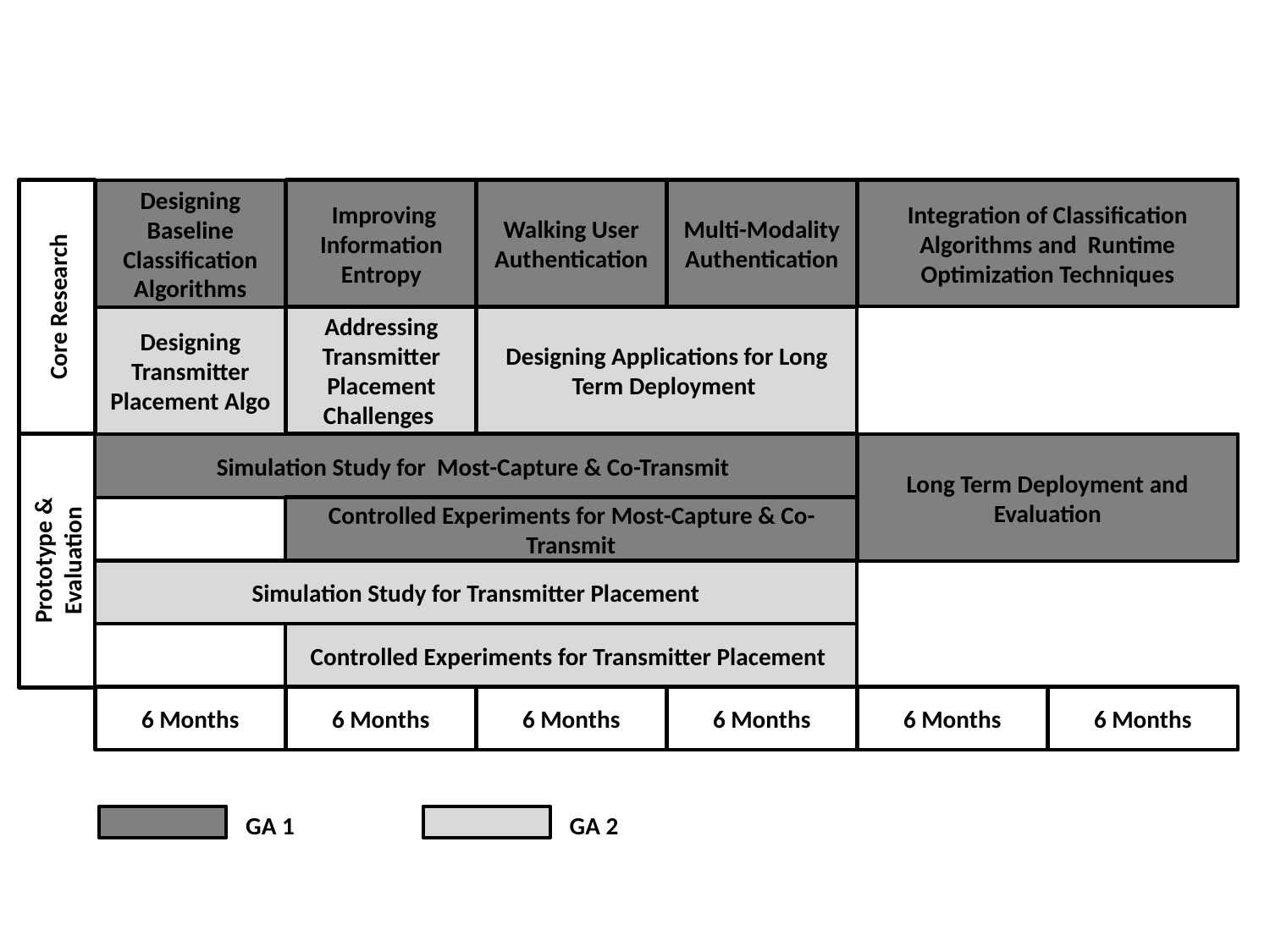

Improving Information Entropy
Walking User Authentication
Multi-Modality Authentication
Integration of Classification Algorithms and  Runtime Optimization Techniques
Designing Baseline Classification Algorithms
Core Research
Addressing Transmitter Placement Challenges
Designing Applications for Long Term Deployment
Designing Transmitter Placement Algo
Simulation Study for  Most-Capture & Co-Transmit
Long Term Deployment and Evaluation
Controlled Experiments for Most-Capture & Co-Transmit
Prototype & Evaluation
Simulation Study for Transmitter Placement
Controlled Experiments for Transmitter Placement
6 Months
6 Months
6 Months
6 Months
6 Months
6 Months
GA 1
GA 2